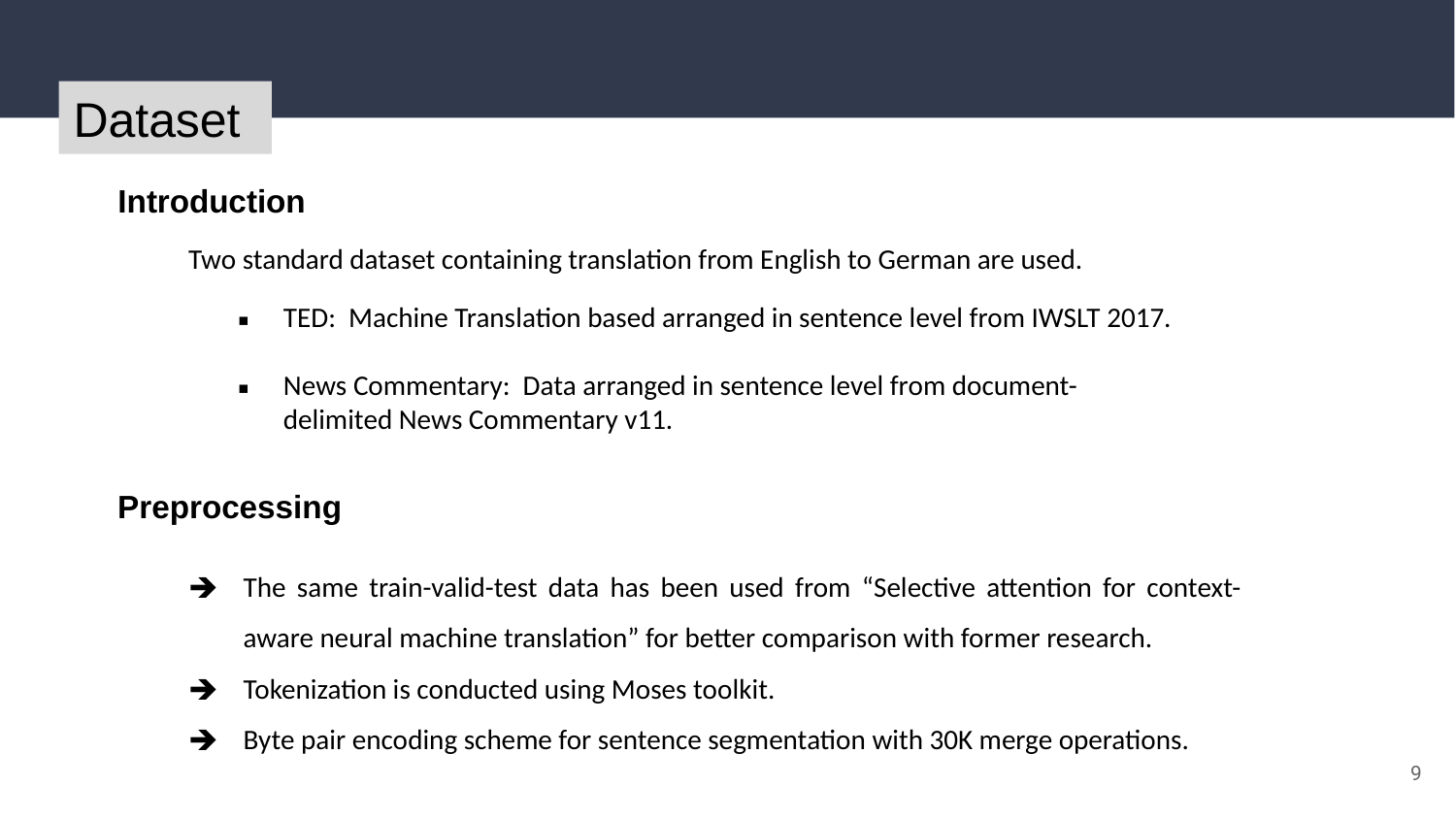

Dataset
Introduction
Two standard dataset containing translation from English to German are used.

TED:  Machine Translation based arranged in sentence level from IWSLT 2017.

News Commentary:  Data arranged in sentence level from document-delimited News Commentary v11.

Preprocessing
The same train-valid-test data has been used from “Selective attention for context-aware neural machine translation” for better comparison with former research.
Tokenization is conducted using Moses toolkit.
Byte pair encoding scheme for sentence segmentation with 30K merge operations.
9